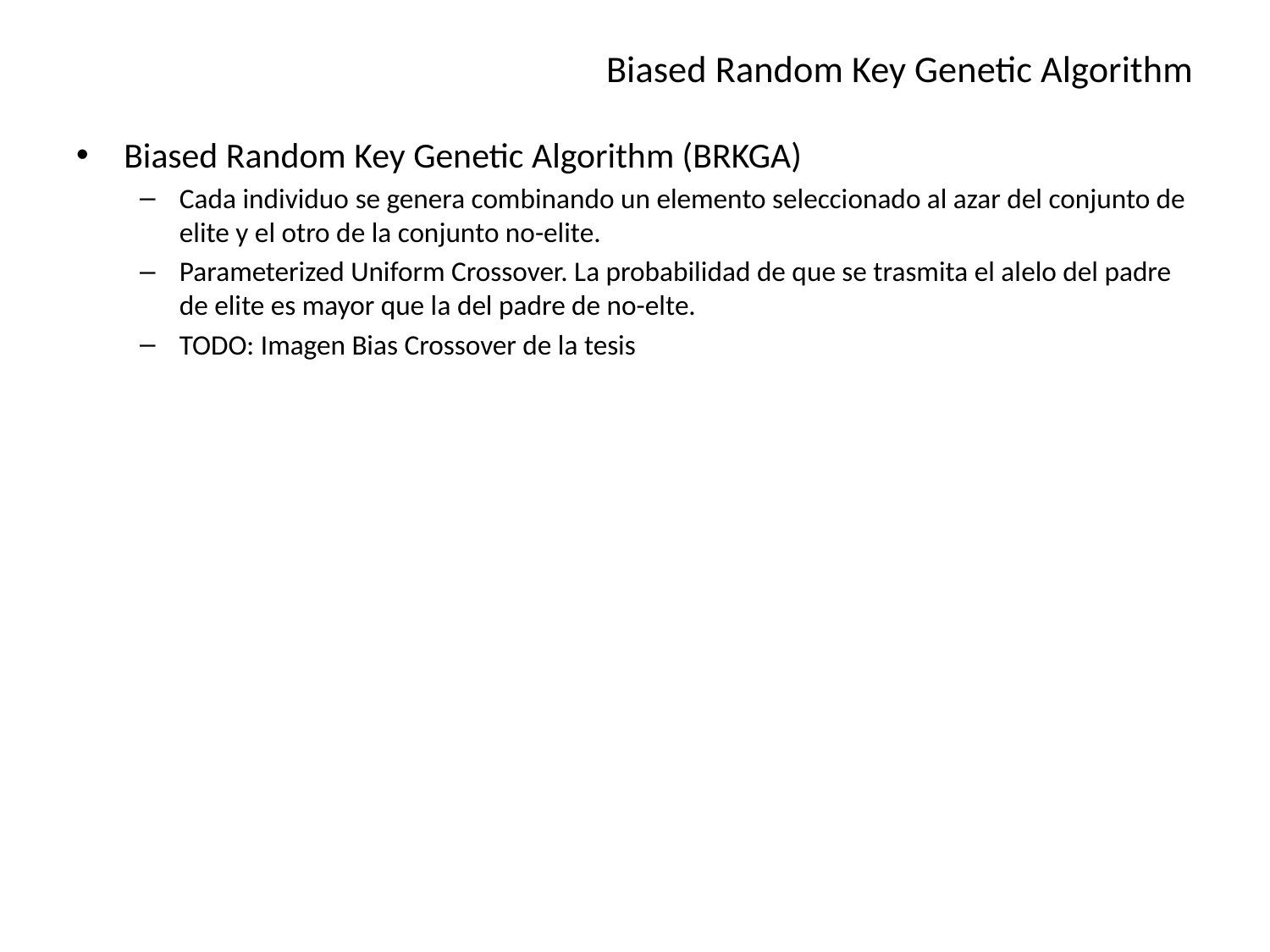

# Biased Random Key Genetic Algorithm
Biased Random Key Genetic Algorithm (BRKGA)
Cada individuo se genera combinando un elemento seleccionado al azar del conjunto de elite y el otro de la conjunto no-elite.
Parameterized Uniform Crossover. La probabilidad de que se trasmita el alelo del padre de elite es mayor que la del padre de no-elte.
TODO: Imagen Bias Crossover de la tesis